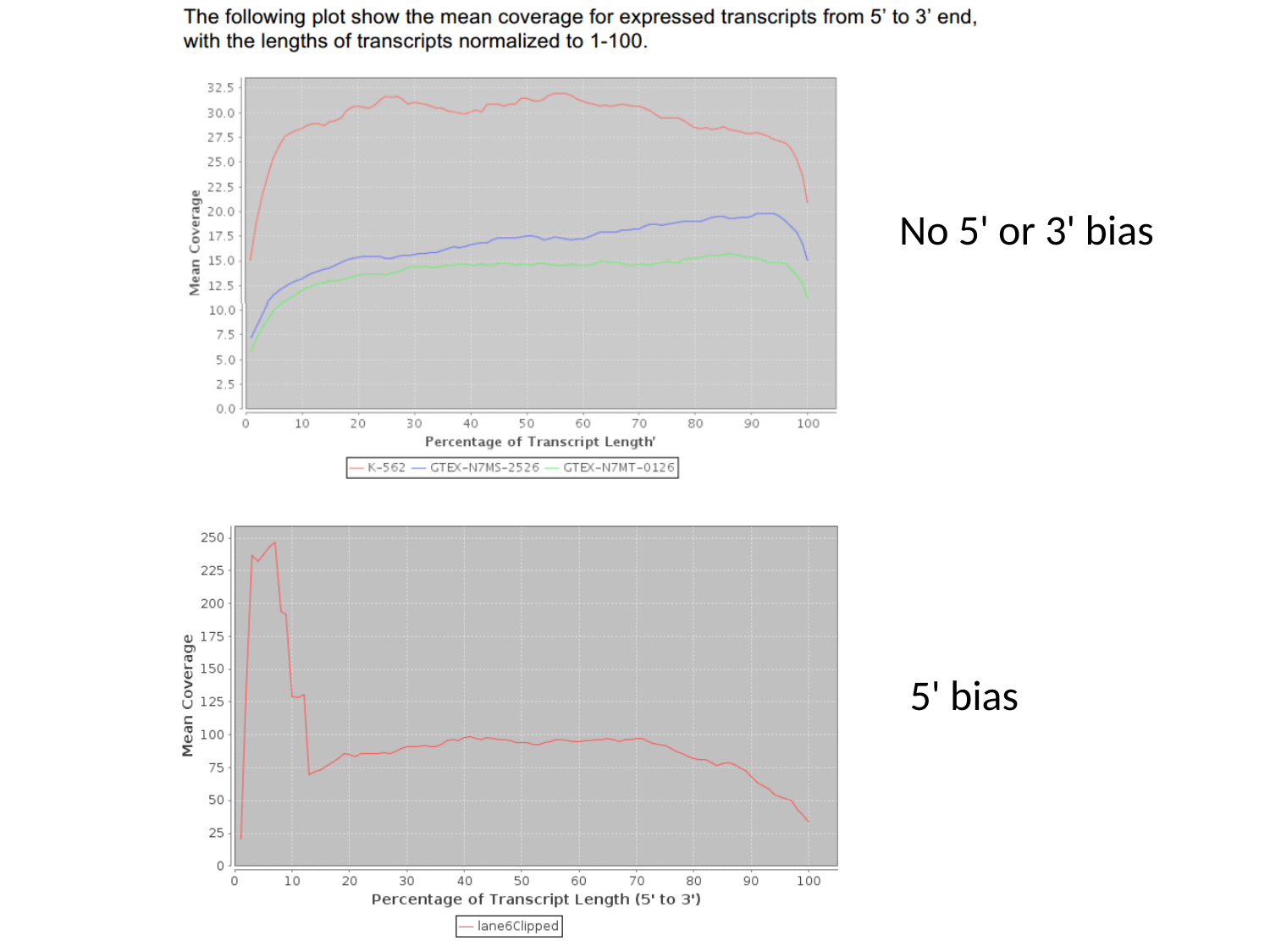

No 5' or 3' bias

5' bias